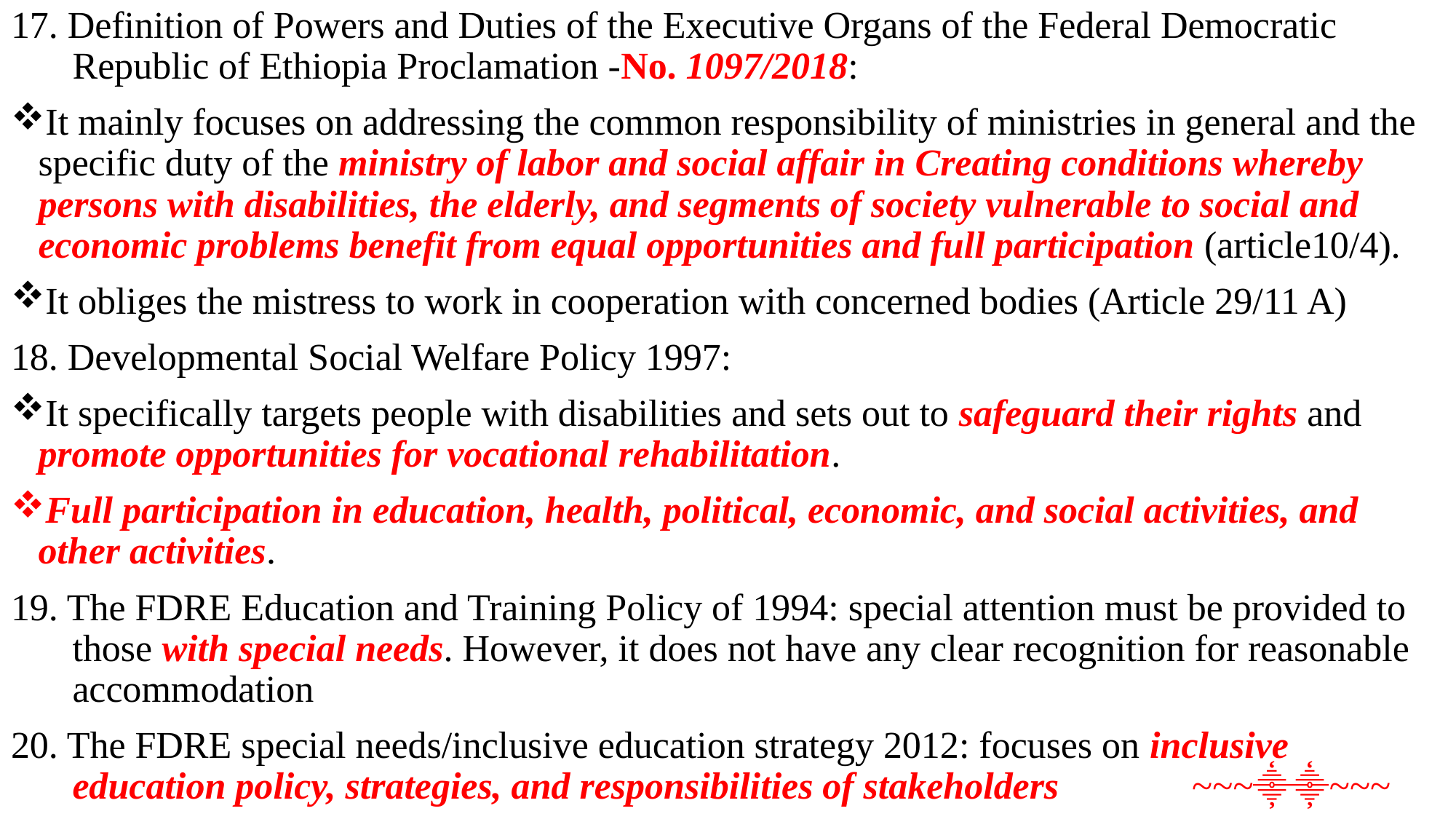

17. Definition of Powers and Duties of the Executive Organs of the Federal Democratic Republic of Ethiopia Proclamation -No. 1097/2018:
It mainly focuses on addressing the common responsibility of ministries in general and the specific duty of the ministry of labor and social affair in Creating conditions whereby persons with disabilities, the elderly, and segments of society vulnerable to social and economic problems benefit from equal opportunities and full participation (article10/4).
It obliges the mistress to work in cooperation with concerned bodies (Article 29/11 A)
18. Developmental Social Welfare Policy 1997:
It specifically targets people with disabilities and sets out to safeguard their rights and promote opportunities for vocational rehabilitation.
Full participation in education, health, political, economic, and social activities, and other activities.
19. The FDRE Education and Training Policy of 1994: special attention must be provided to those with special needs. However, it does not have any clear recognition for reasonable accommodation
20. The FDRE special needs/inclusive education strategy 2012: focuses on inclusive education policy, strategies, and responsibilities of stakeholders              ~~~⸎⸎~~~

  ~